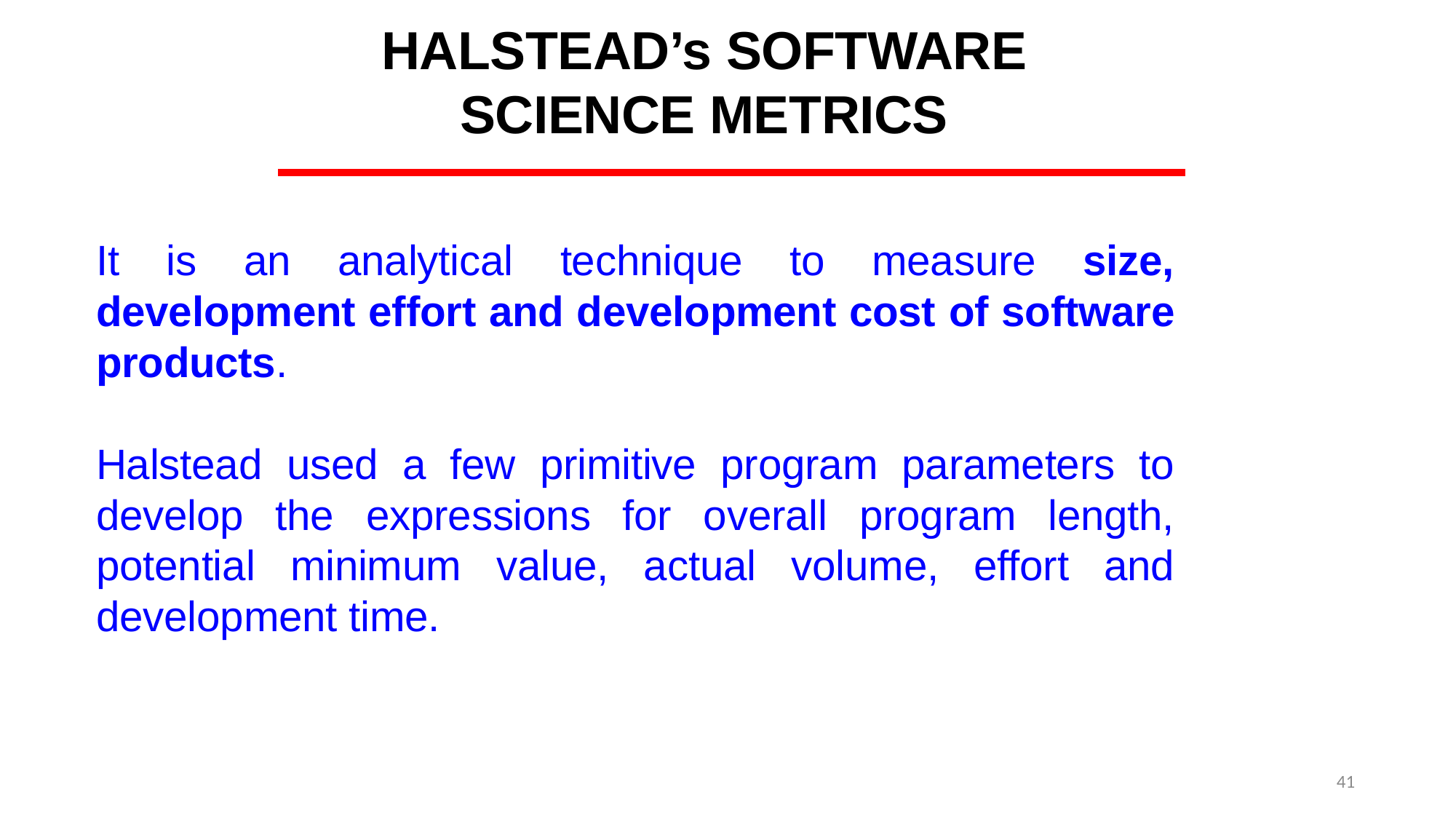

HALSTEAD’s SOFTWARE SCIENCE METRICS

It is an analytical technique to measure size, development effort and development cost of software products.

Halstead used a few primitive program parameters to develop the expressions for overall program length, potential minimum value, actual volume, effort and development time.
41